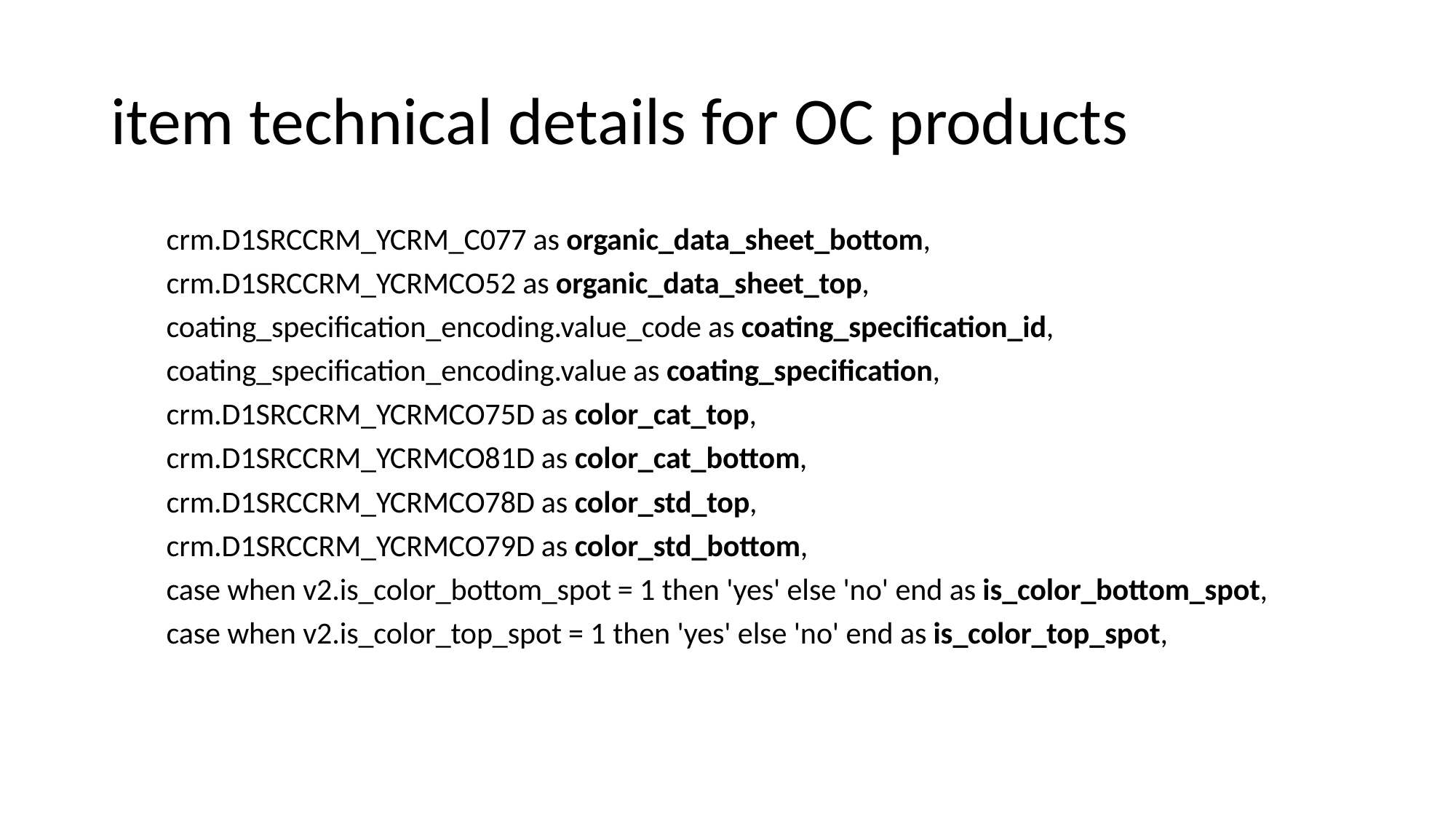

# item technical details for OC products
        crm.D1SRCCRM_YCRM_C077 as organic_data_sheet_bottom,
        crm.D1SRCCRM_YCRMCO52 as organic_data_sheet_top,
        coating_specification_encoding.value_code as coating_specification_id,
        coating_specification_encoding.value as coating_specification,
        crm.D1SRCCRM_YCRMCO75D as color_cat_top,
        crm.D1SRCCRM_YCRMCO81D as color_cat_bottom,
        crm.D1SRCCRM_YCRMCO78D as color_std_top,
        crm.D1SRCCRM_YCRMCO79D as color_std_bottom,
        case when v2.is_color_bottom_spot = 1 then 'yes' else 'no' end as is_color_bottom_spot,
        case when v2.is_color_top_spot = 1 then 'yes' else 'no' end as is_color_top_spot,